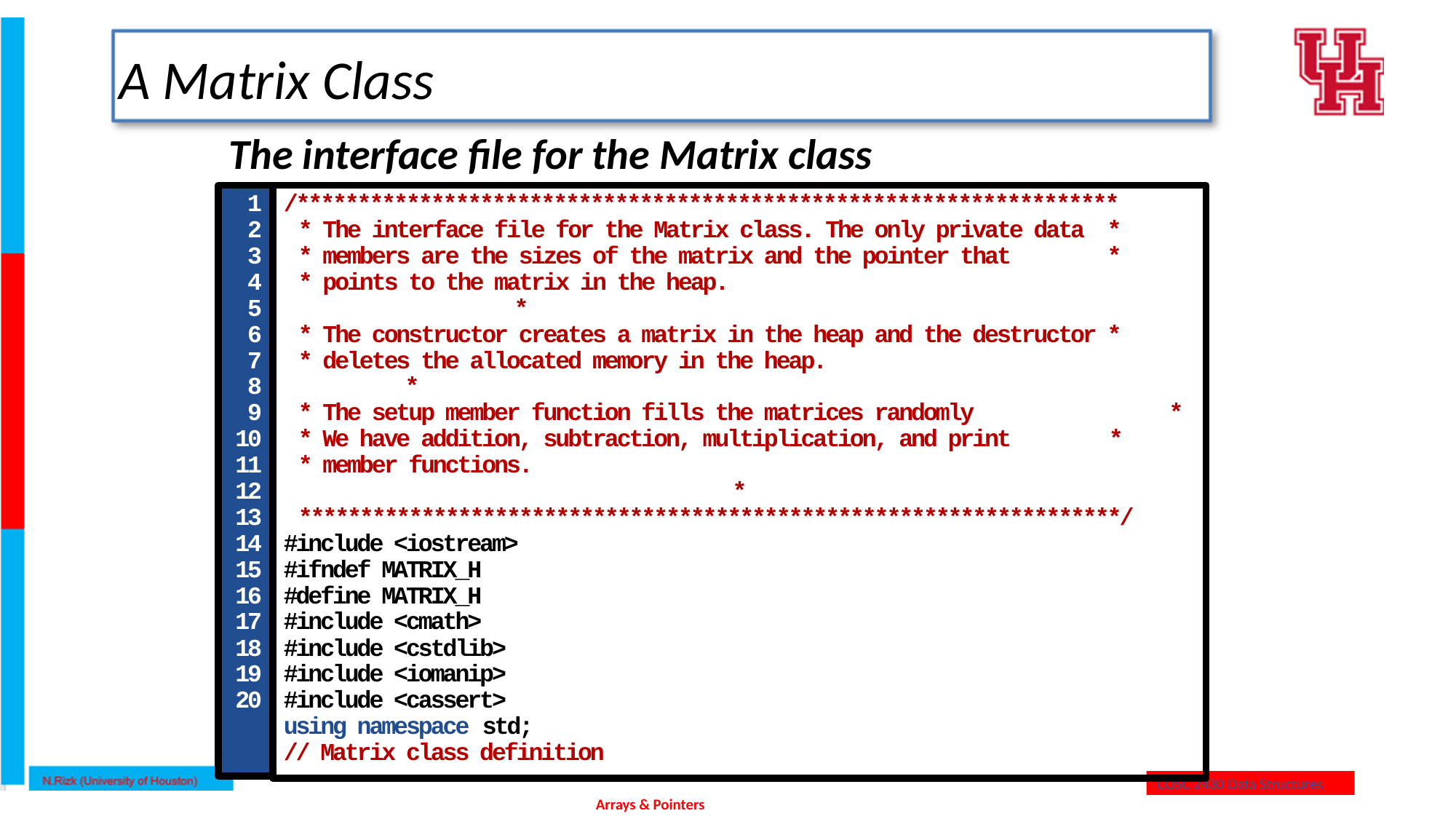

# A Matrix Class
The interface file for the Matrix class
1
2
3
4
5
6
7
8
9
10
11
12
13
14
15
16
17
18
19
20
/*******************************************************************
 * The interface file for the Matrix class. The only private data  *
 * members are the sizes of the matrix and the pointer that        *
 * points to the matrix in the heap. 			     	    		 *
 * The constructor creates a matrix in the heap and the destructor *
 * deletes the allocated memory in the heap. 		     		 *
 * The setup member function fills the matrices randomly 	     	 *
 * We have addition, subtraction, multiplication, and print 	     *
 * member functions. 					     					 *
 *******************************************************************/
#include <iostream>
#ifndef MATRIX_H
#define MATRIX_H
#include <cmath>
#include <cstdlib>
#include <iomanip>
#include <cassert>
using namespace std;
// Matrix class definition